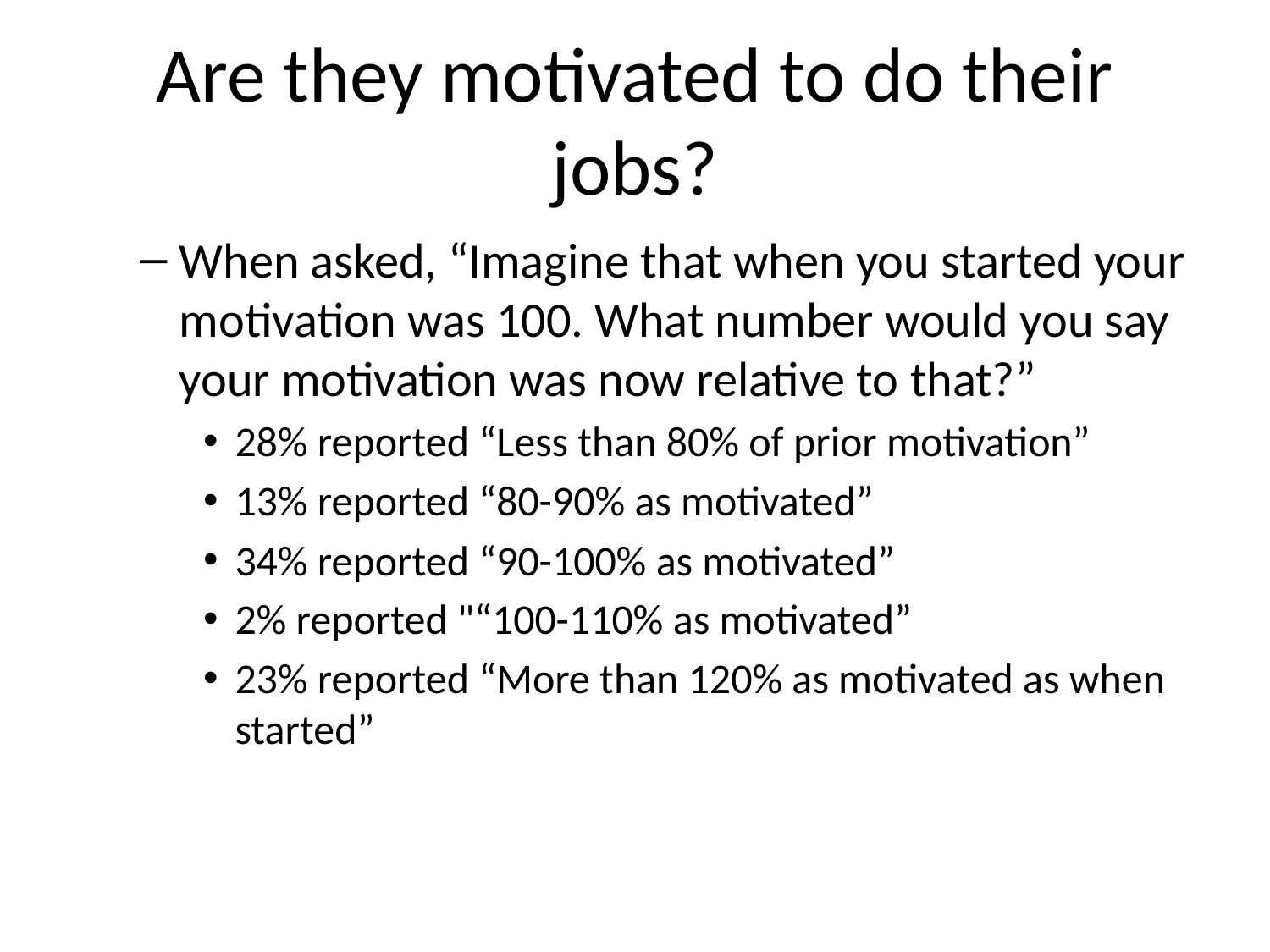

# Are they motivated to do their jobs?
When asked, “Imagine that when you started your motivation was 100. What number would you say your motivation was now relative to that?”
28% reported “Less than 80% of prior motivation”
13% reported “80-90% as motivated”
34% reported “90-100% as motivated”
2% reported "“100-110% as motivated”
23% reported “More than 120% as motivated as when started”